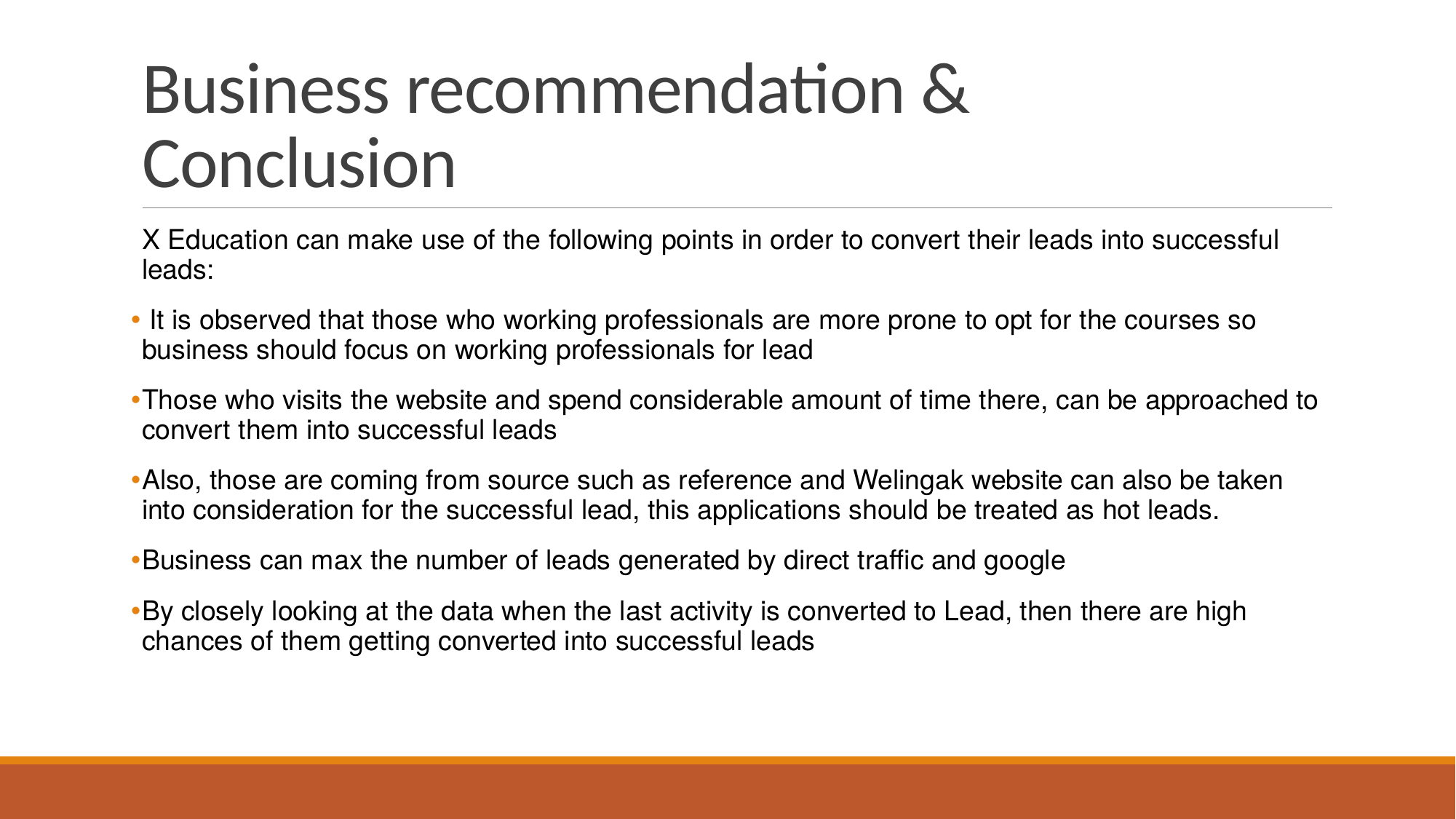

# Business recommendation & Conclusion
X Education can make use of the following points in order to convert their leads into successful leads:
 It is observed that those who working professionals are more prone to opt for the courses so business should focus on working professionals for lead
Those who visits the website and spend considerable amount of time there, can be approached to convert them into successful leads
Also, those are coming from source such as reference and Welingak website can also be taken into consideration for the successful lead, this applications should be treated as hot leads.
Business can max the number of leads generated by direct traffic and google
By closely looking at the data when the last activity is converted to Lead, then there are high chances of them getting converted into successful leads